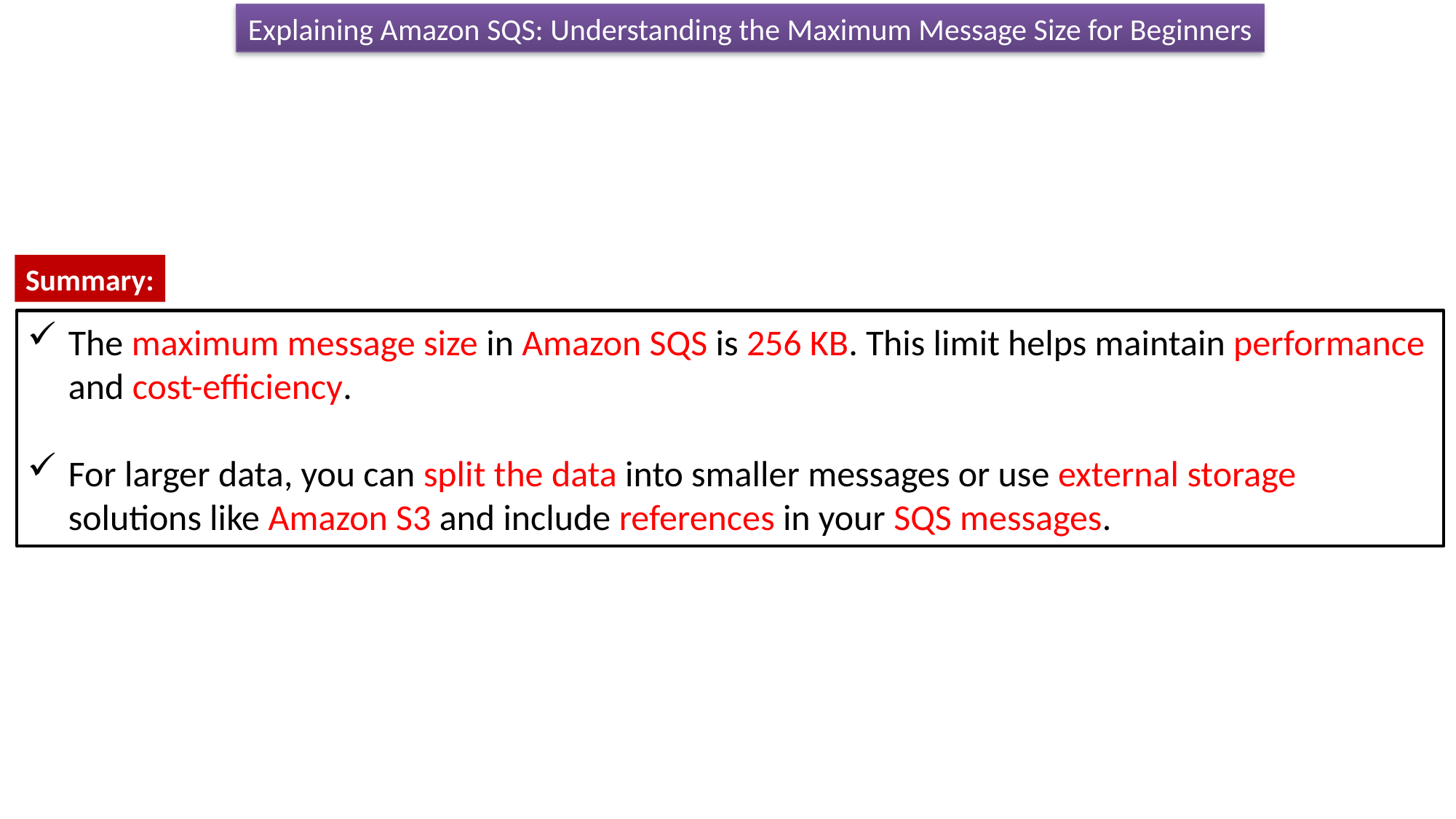

Explaining Amazon SQS: Understanding the Maximum Message Size for Beginners

Summary:
The maximum message size in Amazon SQS is 256 KB. This limit helps maintain performance and cost-efficiency.

For larger data, you can split the data into smaller messages or use external storage solutions like Amazon S3 and include references in your SQS messages.